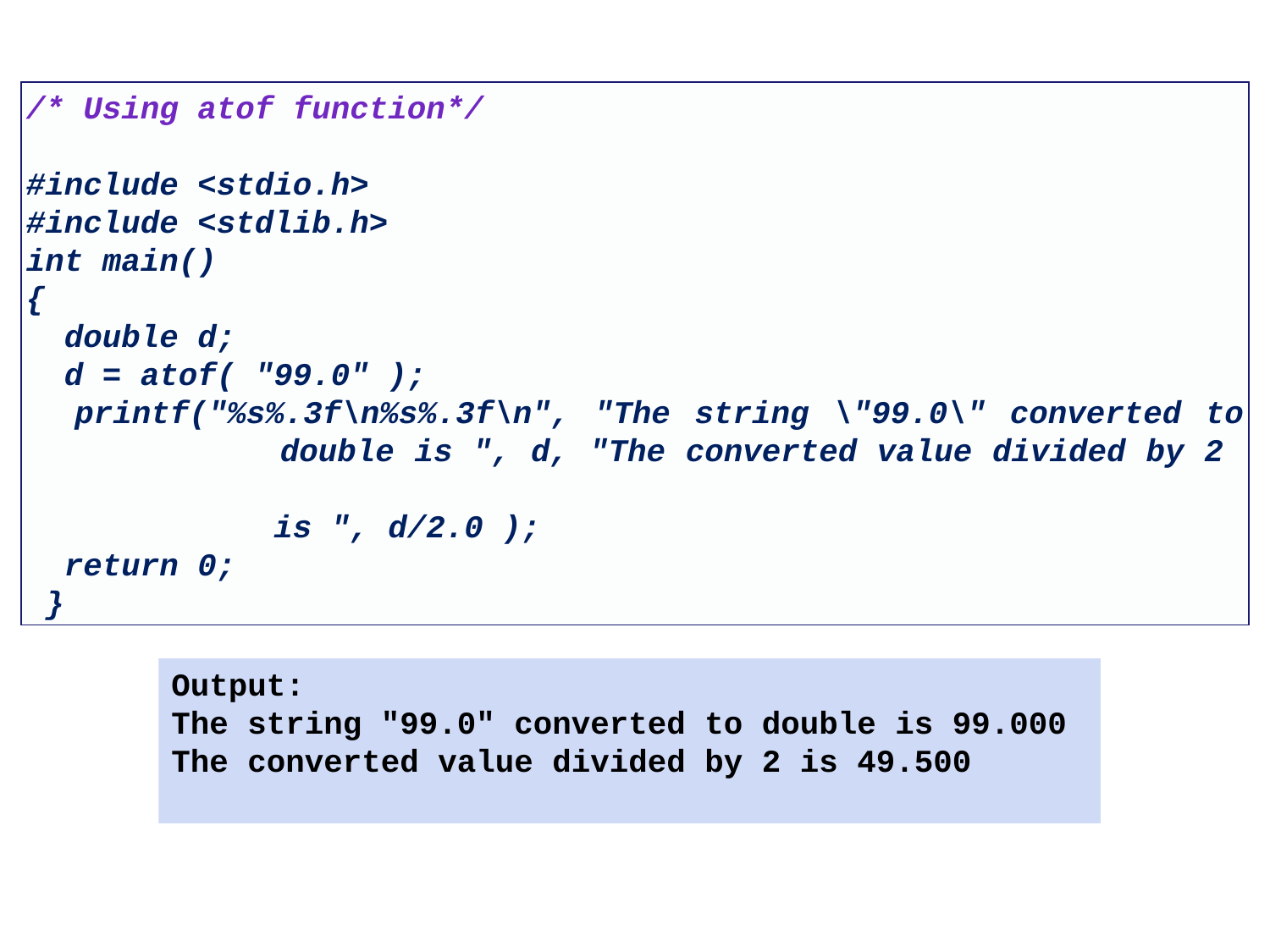

/* Using atof function*/

#include <stdio.h>
#include <stdlib.h>
int main()
{
  double d;
  d = atof( "99.0" );
  printf("%s%.3f\n%s%.3f\n", "The string \"99.0\" converted to 		double is ", d, "The converted value divided by 2
             is ", d/2.0 );
  return 0;
 }
Output:
The string "99.0" converted to double is 99.000
The converted value divided by 2 is 49.500